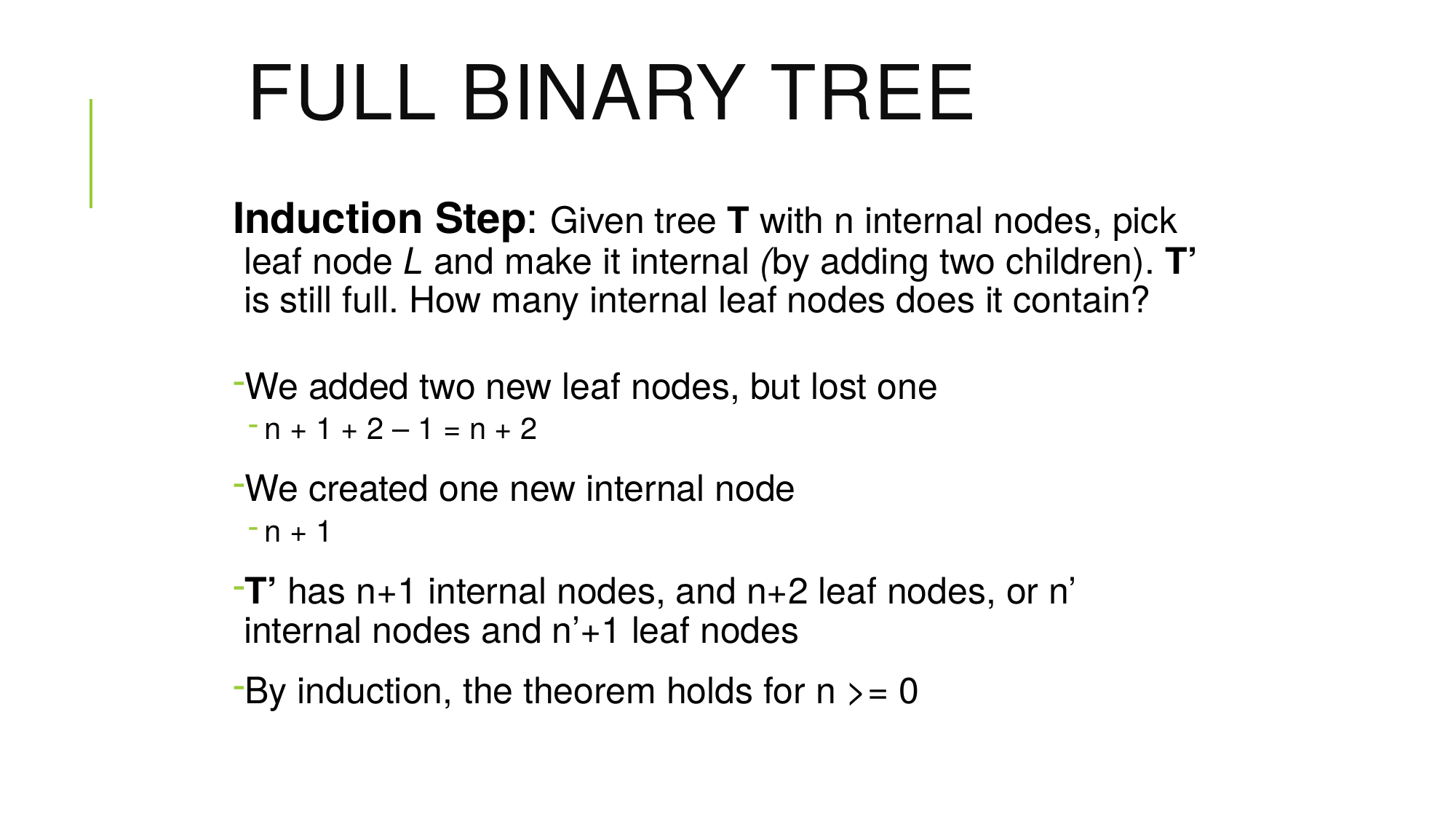

# Full Binary Tree
Induction Step: Given tree T with n internal nodes, pick leaf node L and make it internal (by adding two children). T’ is still full. How many internal leaf nodes does it contain?

We added two new leaf nodes, but lost one
n + 1 + 2 – 1 = n + 2
We created one new internal node
n + 1
T’ has n+1 internal nodes, and n+2 leaf nodes, or n’ internal nodes and n’+1 leaf nodes
By induction, the theorem holds for n >= 0